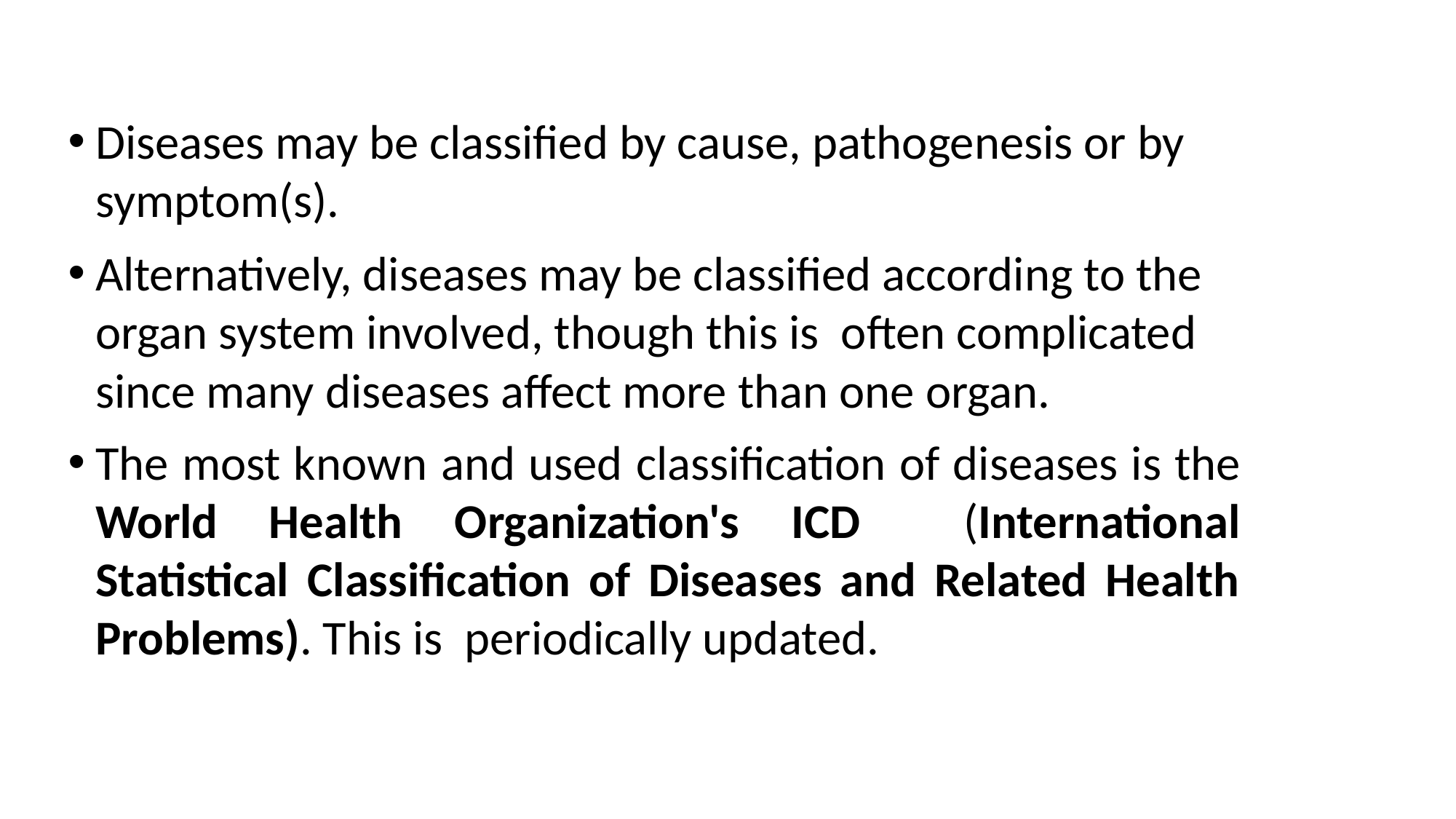

Diseases may be classified by cause, pathogenesis or by symptom(s).
Alternatively, diseases may be classified according to the organ system involved, though this is  often complicated since many diseases affect more than one organ.
The most known and used classification of diseases is the World Health Organization's ICD  (International Statistical Classification of Diseases and Related Health Problems). This is  periodically updated.